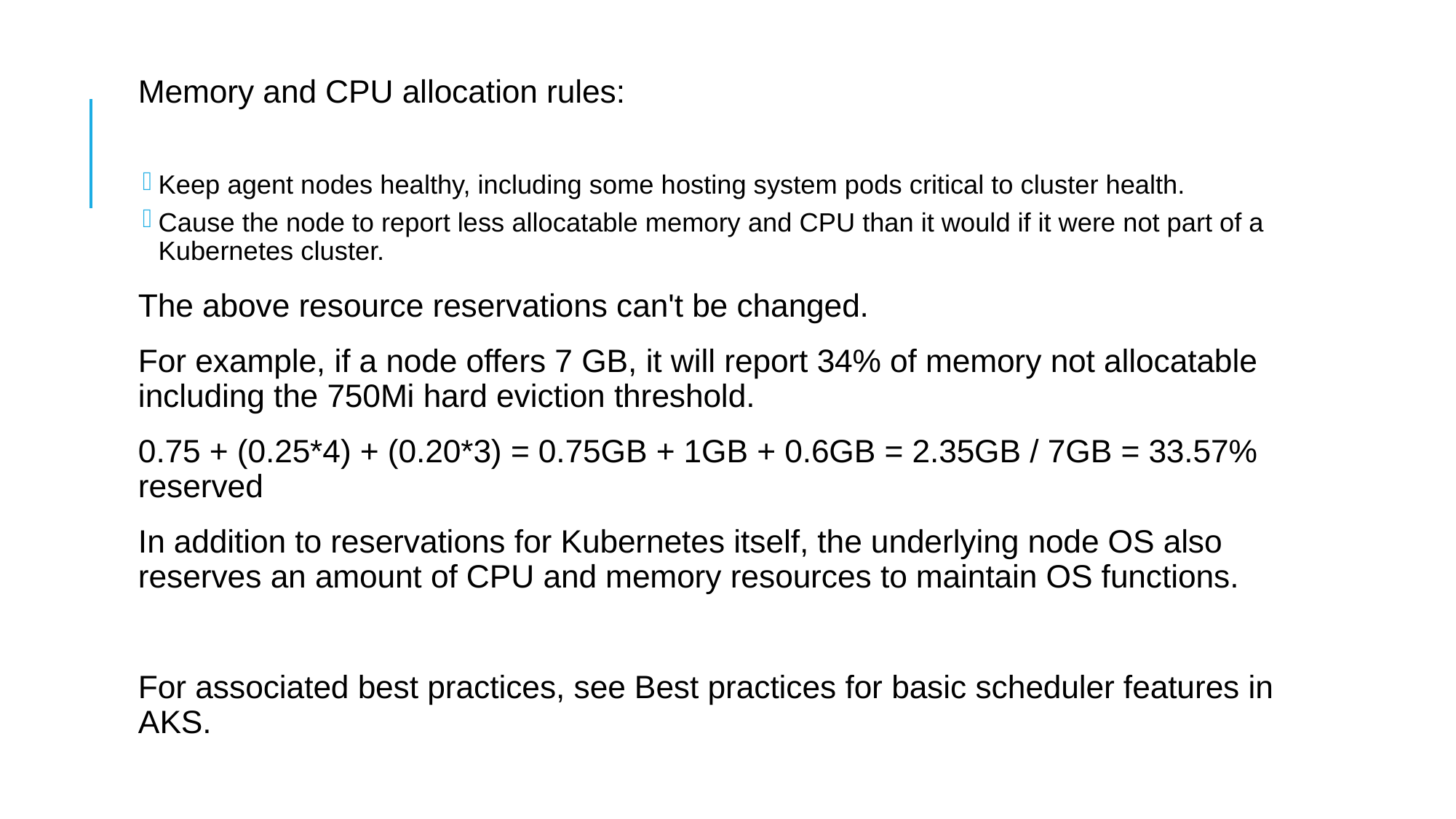

#
Memory and CPU allocation rules:

Keep agent nodes healthy, including some hosting system pods critical to cluster health.
Cause the node to report less allocatable memory and CPU than it would if it were not part of a Kubernetes cluster.
The above resource reservations can't be changed.
For example, if a node offers 7 GB, it will report 34% of memory not allocatable including the 750Mi hard eviction threshold.
0.75 + (0.25*4) + (0.20*3) = 0.75GB + 1GB + 0.6GB = 2.35GB / 7GB = 33.57% reserved
In addition to reservations for Kubernetes itself, the underlying node OS also reserves an amount of CPU and memory resources to maintain OS functions.

For associated best practices, see Best practices for basic scheduler features in AKS.